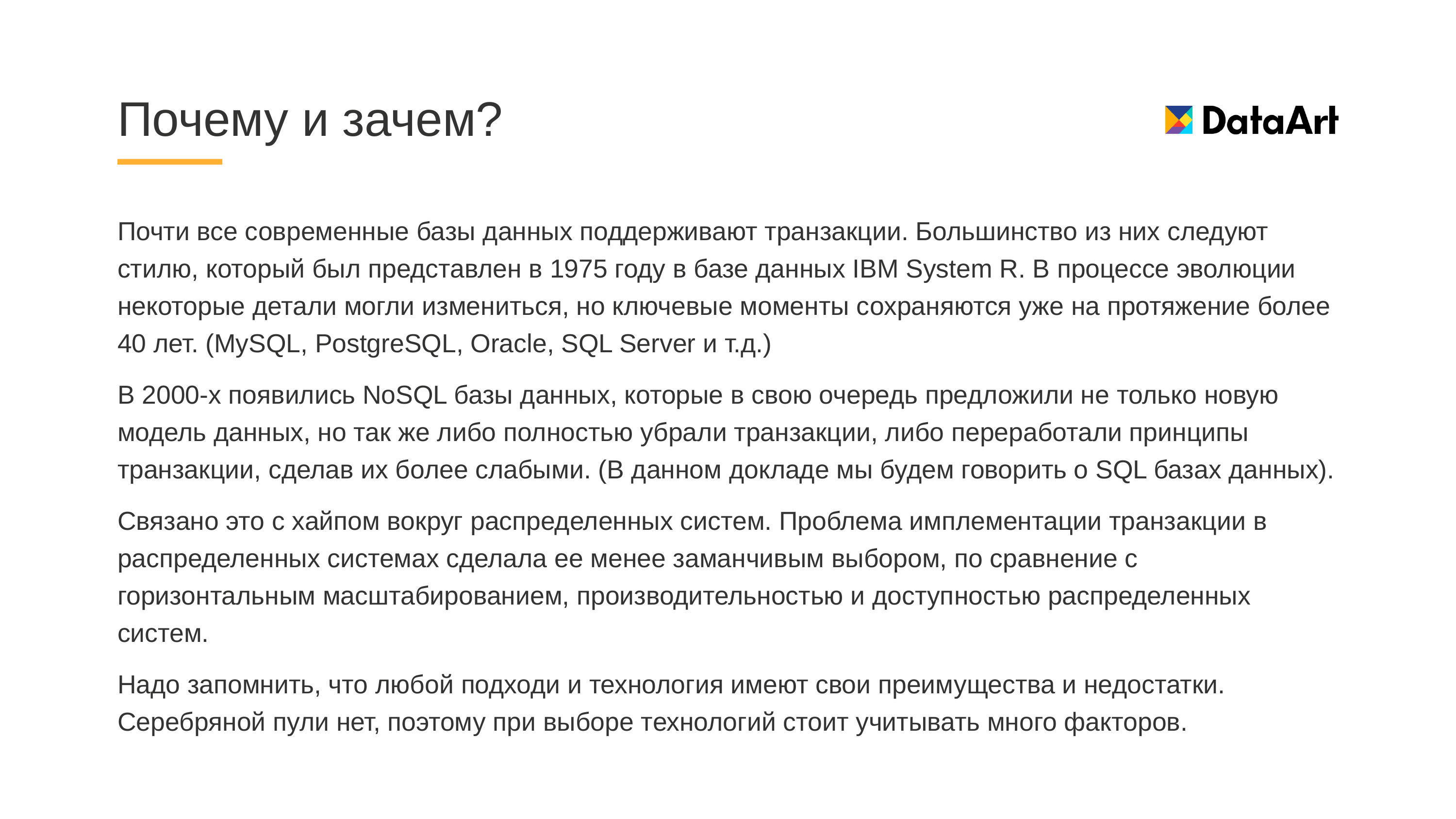

# Почему и зачем?
Почти все современные базы данных поддерживают транзакции. Большинство из них следуют стилю, который был представлен в 1975 году в базе данных IBM System R. В процессе эволюции некоторые детали могли измениться, но ключевые моменты сохраняются уже на протяжение более 40 лет. (MySQL, PostgreSQL, Oracle, SQL Server и т.д.)
В 2000-х появились NoSQL базы данных, которые в свою очередь предложили не только новую модель данных, но так же либо полностью убрали транзакции, либо переработали принципы транзакции, сделав их более слабыми. (В данном докладе мы будем говорить о SQL базах данных).
Связано это с хайпом вокруг распределенных систем. Проблема имплементации транзакции в распределенных системах сделала ее менее заманчивым выбором, по сравнение с горизонтальным масштабированием, производительностью и доступностью распределенных систем.
Надо запомнить, что любой подходи и технология имеют свои преимущества и недостатки. Серебряной пули нет, поэтому при выборе технологий стоит учитывать много факторов.